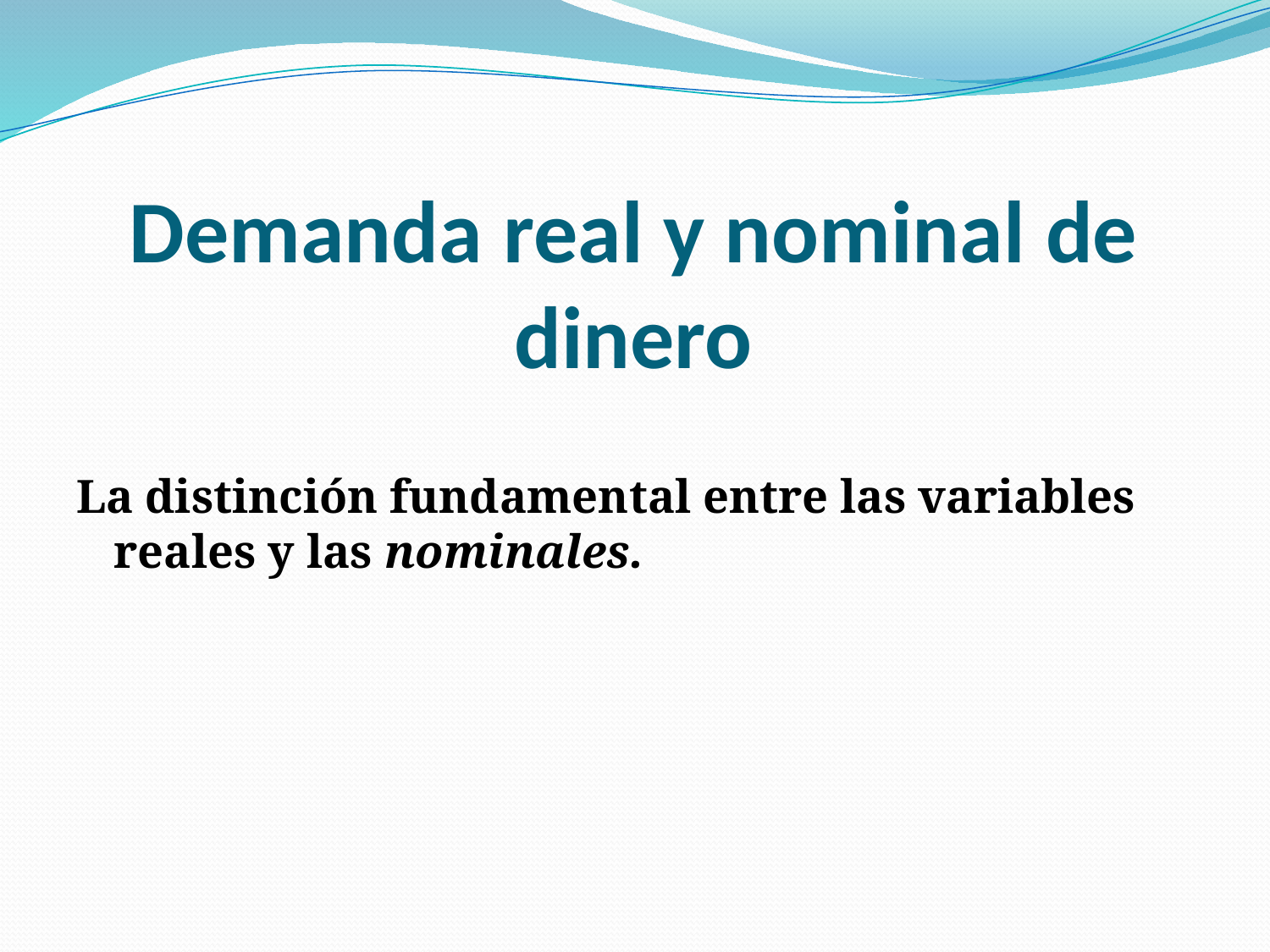

# Demanda real y nominal de dinero

La distinción fundamental entre las variables reales y las nominales.